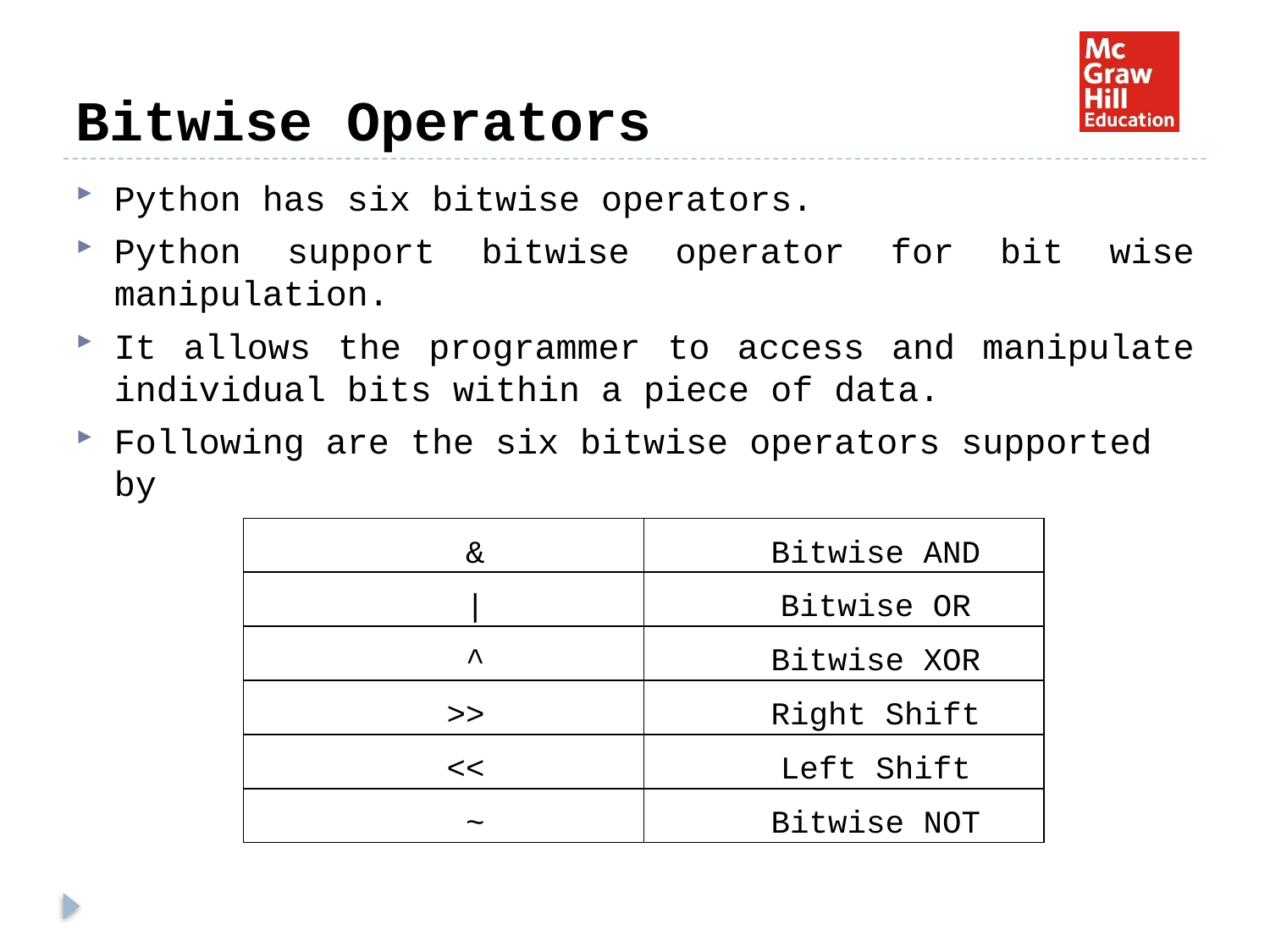

# Bitwise Operators
Python has six bitwise operators.
Python support bitwise operator for bit wise manipulation.
It allows the programmer to access and manipulate individual bits within a piece of data.
Following are the six bitwise operators supported by

| & | Bitwise AND |
| --- | --- |
| | | Bitwise OR |
| ^ | Bitwise XOR |
| >> | Right Shift |
| << | Left Shift |
| ~ | Bitwise NOT |